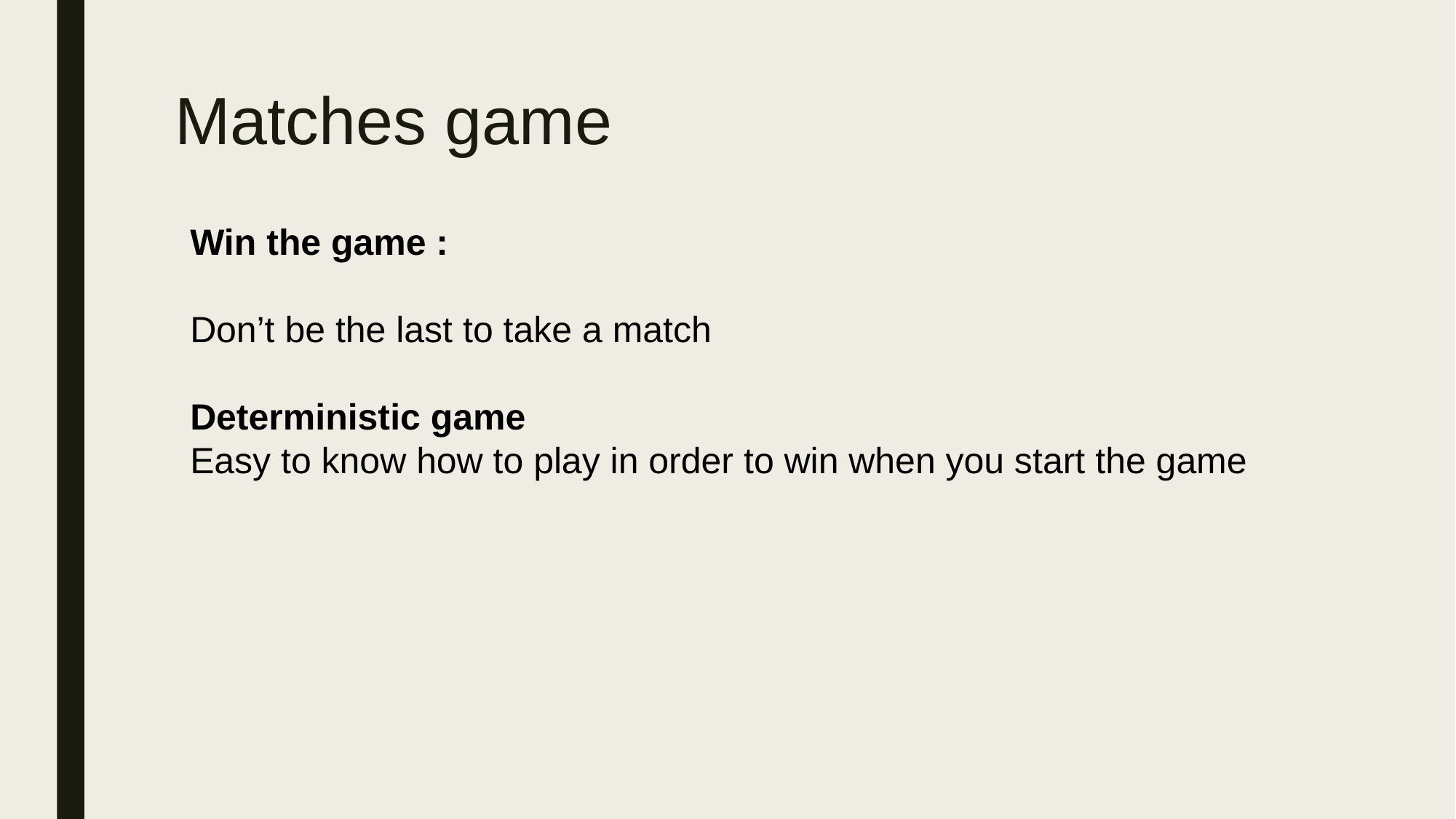

# Matches game

Win the game :

Don’t be the last to take a match

Deterministic game
Easy to know how to play in order to win when you start the game